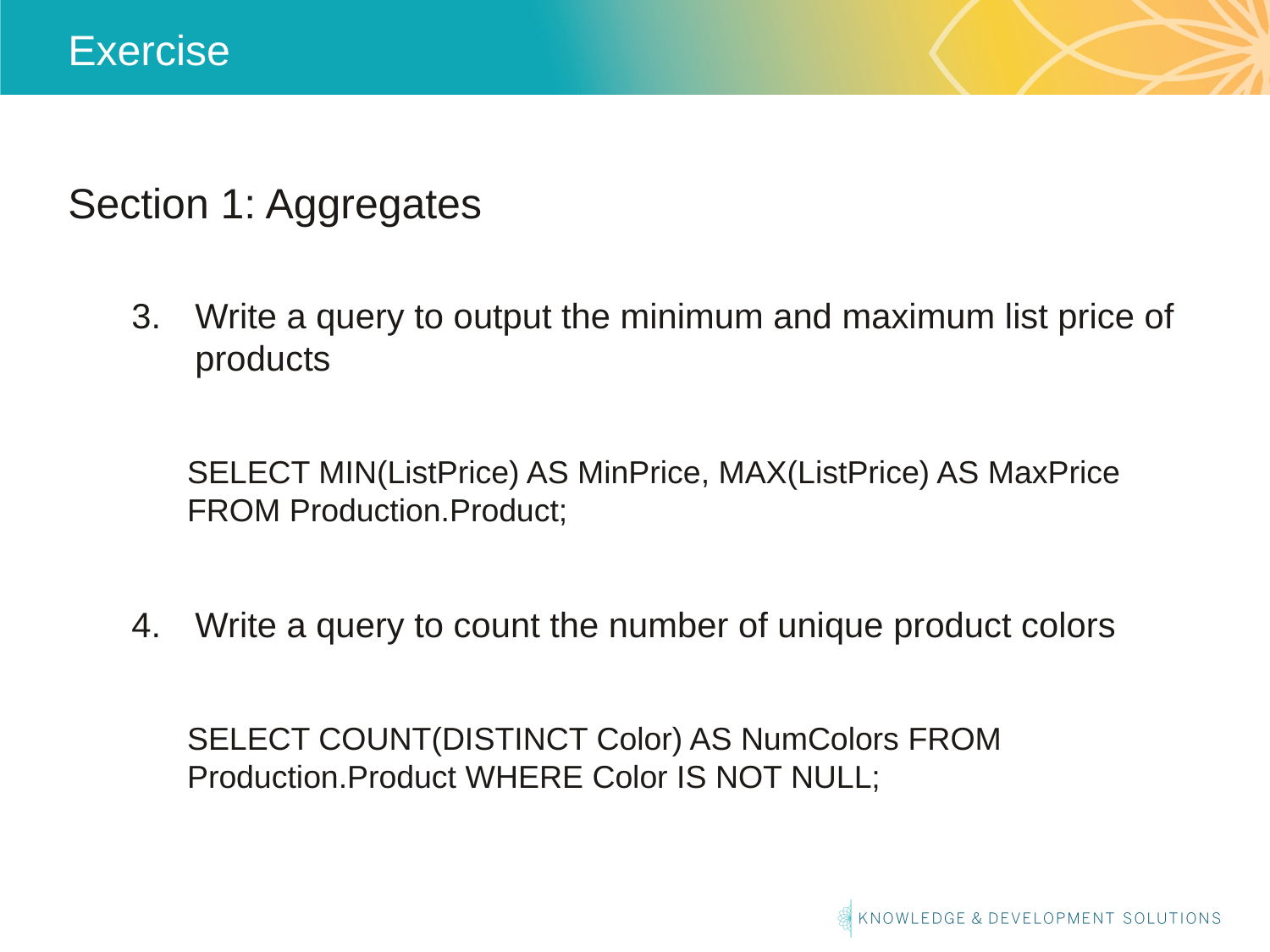

# Exercise
Section 1: Aggregates

Write a query to output the minimum and maximum list price of products

SELECT MIN(ListPrice) AS MinPrice, MAX(ListPrice) AS MaxPrice FROM Production.Product;

Write a query to count the number of unique product colors

SELECT COUNT(DISTINCT Color) AS NumColors FROM Production.Product WHERE Color IS NOT NULL;